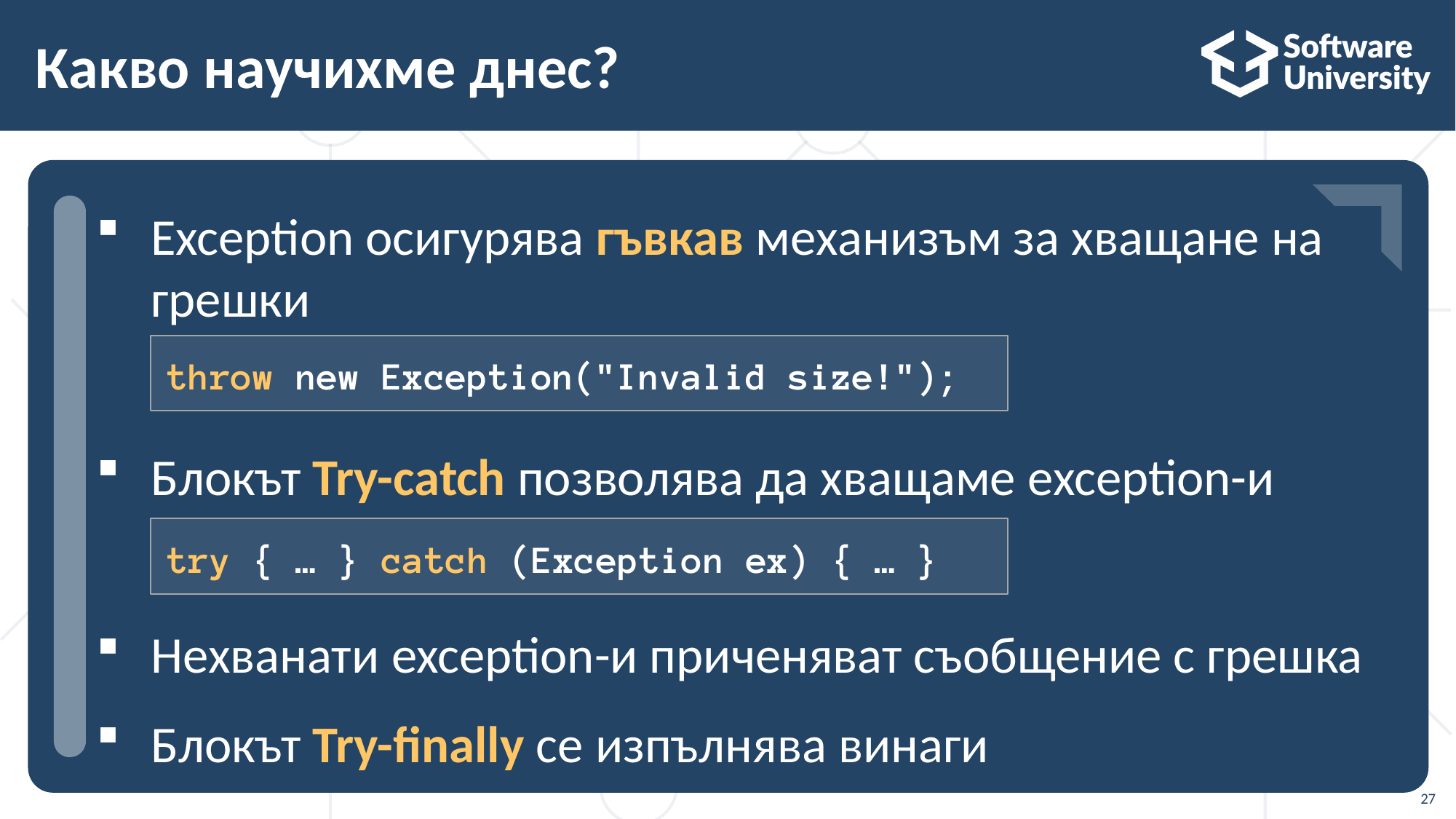

# Какво научихме днес?

Exception осигурява гъвкав механизъм за хващане на грешки

Блокът Try-catch позволява да хващаме exception-и

Нехванати exception-и приченяват съобщение с грешка
Блокът Try-finally се изпълнява винаги
…
…
…

throw new Exception("Invalid size!");
try { … } catch (Exception ex) { … }
27